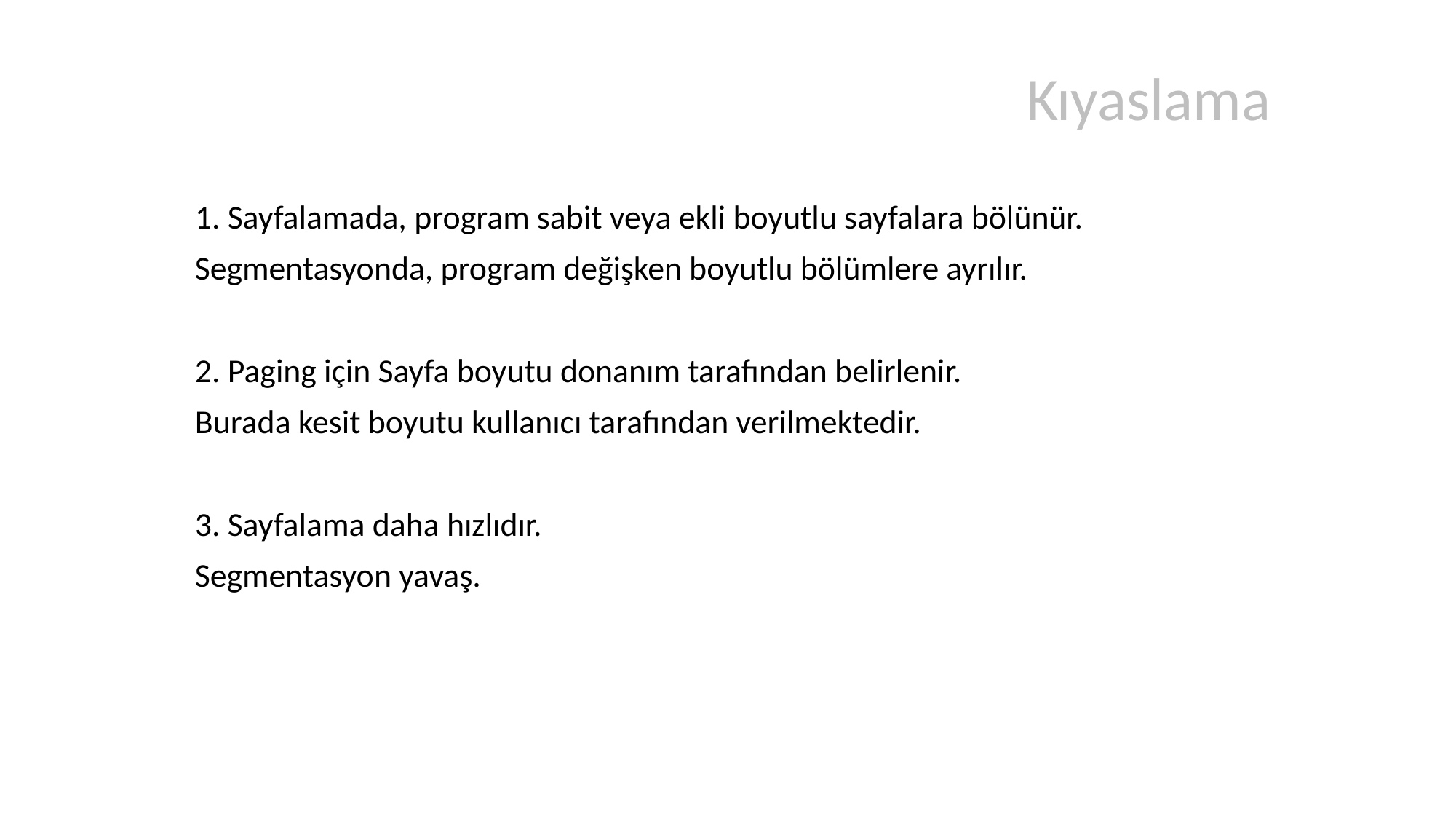

# Kıyaslama

1. Sayfalamada, program sabit veya ekli boyutlu sayfalara bölünür.
Segmentasyonda, program değişken boyutlu bölümlere ayrılır.

2. Paging için Sayfa boyutu donanım tarafından belirlenir.
Burada kesit boyutu kullanıcı tarafından verilmektedir.

3. Sayfalama daha hızlıdır.
Segmentasyon yavaş.